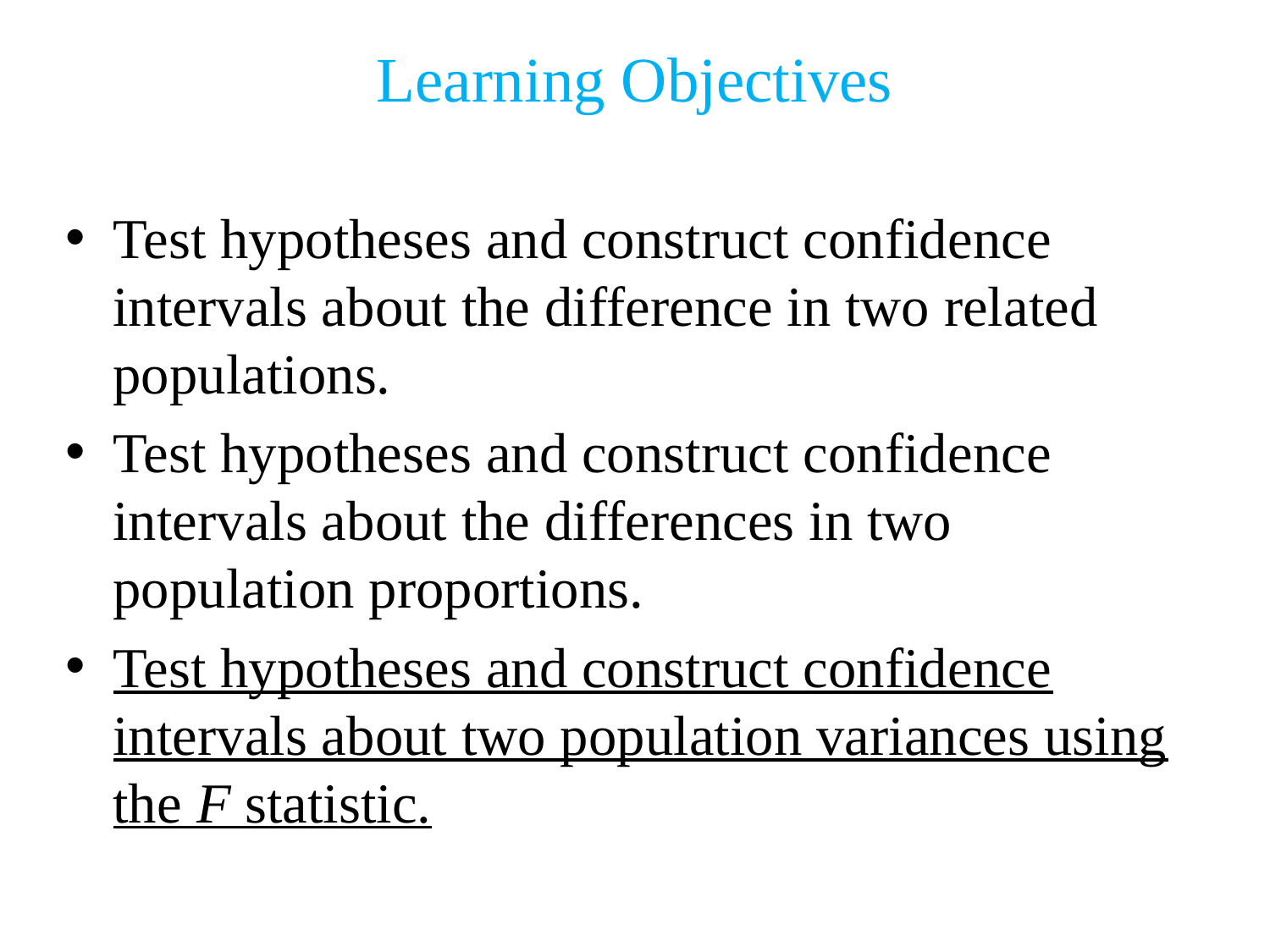

Learning Objectives
Test hypotheses and construct confidence intervals about the difference in two related populations.
Test hypotheses and construct confidence intervals about the differences in two population proportions.
Test hypotheses and construct confidence intervals about two population variances using the F statistic.